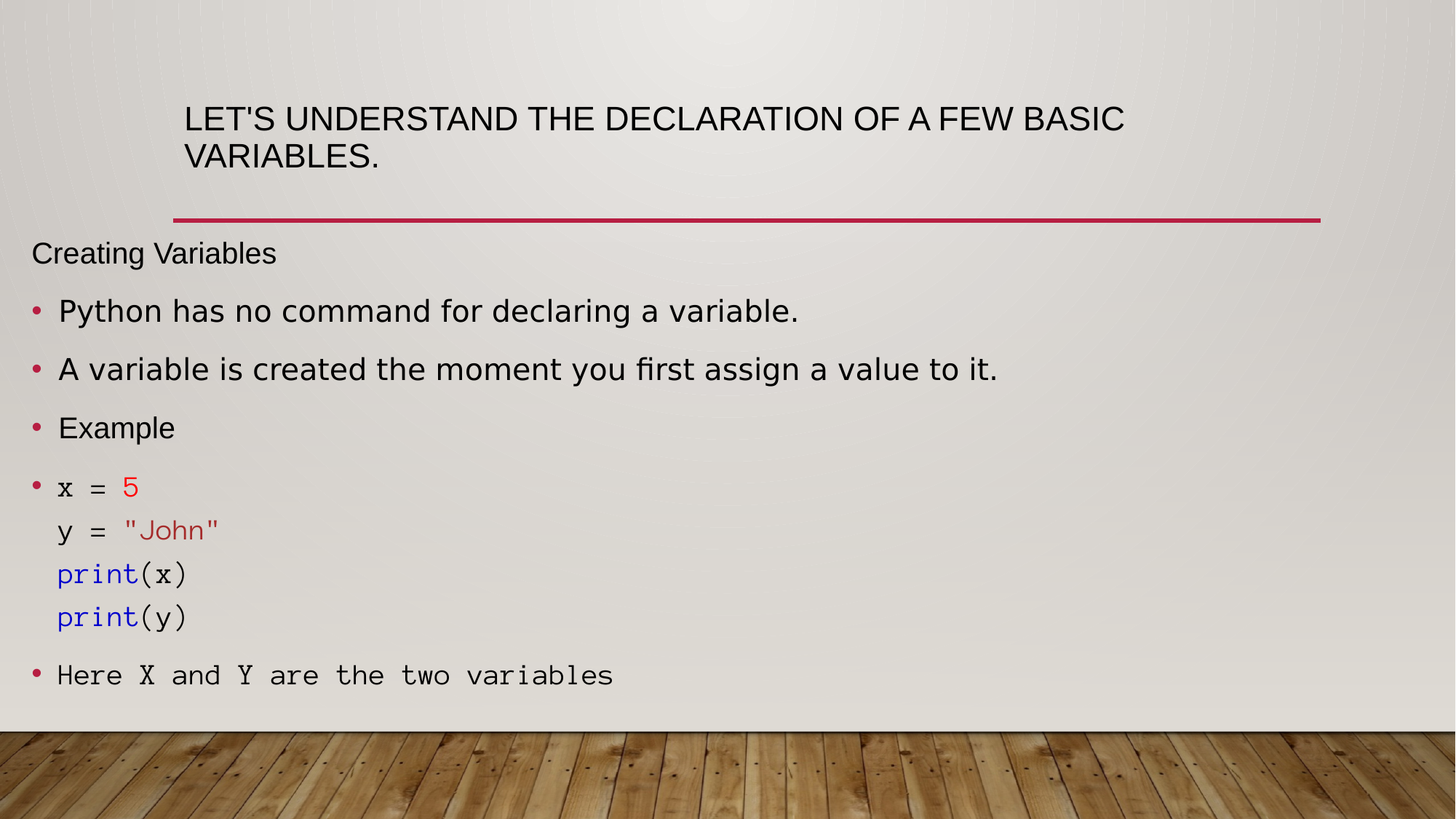

# Let's understand the declaration of a few basic variables.
Creating Variables
Python has no command for declaring a variable.
A variable is created the moment you first assign a value to it.
Example
x = 5
y = "John"
print(x)
print(y)
Here X and Y are the two variables